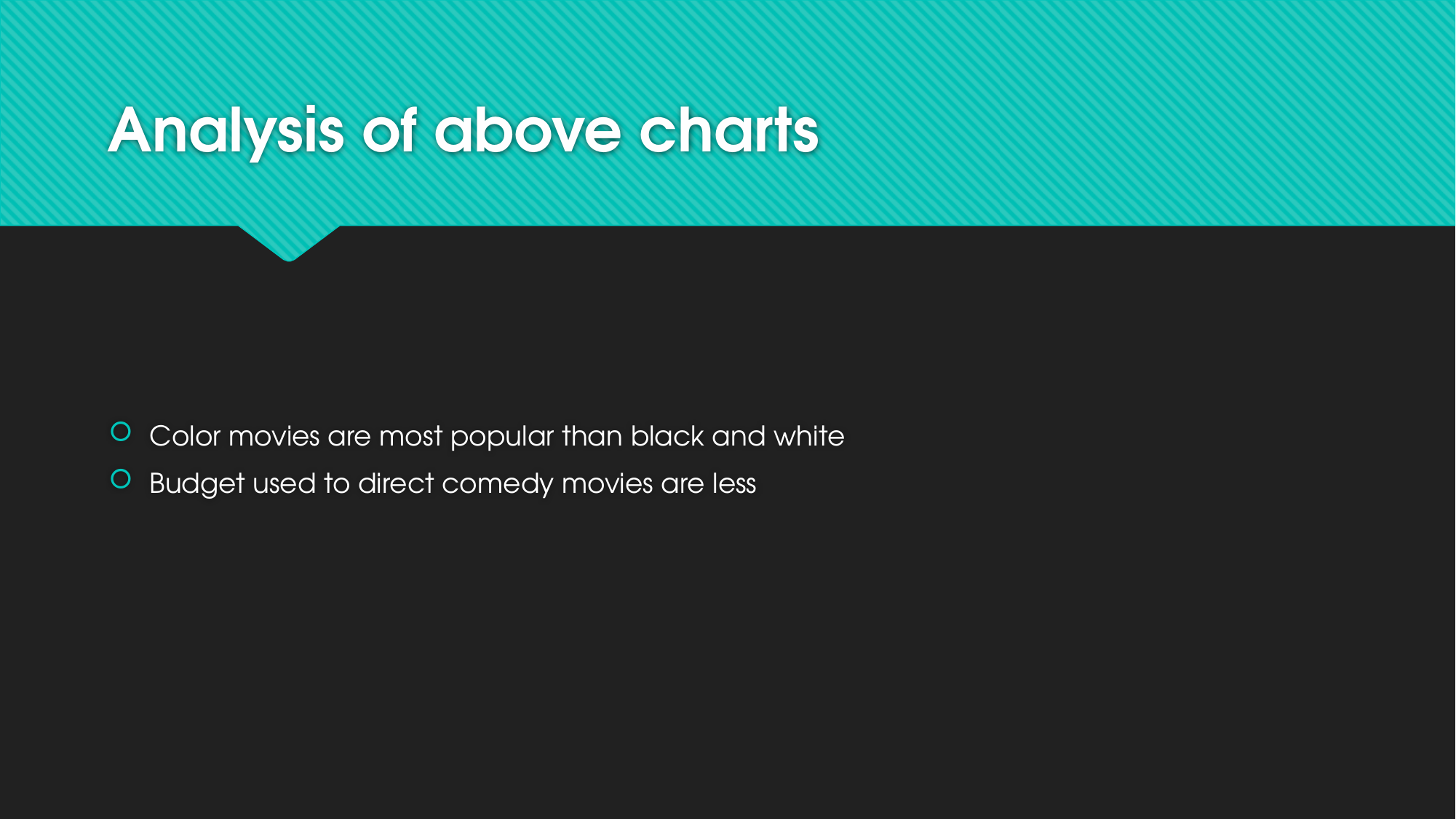

# Analysis of above charts
Color movies are most popular than black and white
Budget used to direct comedy movies are less